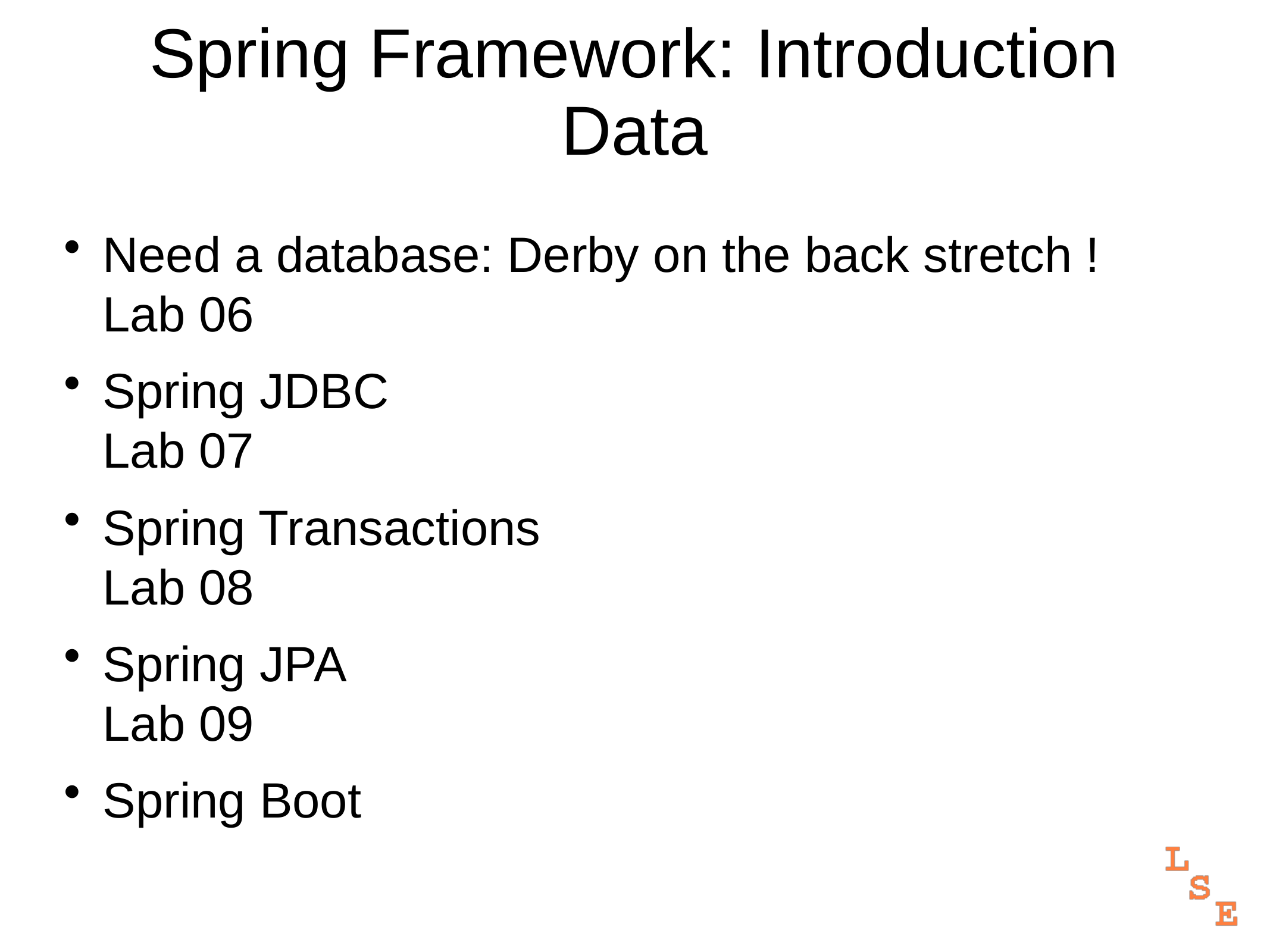

# Spring Framework: Introduction
Data
Need a database: Derby on the back stretch !
Lab 06
Spring JDBC
Lab 07
Spring Transactions
Lab 08
Spring JPA
Lab 09
Spring Boot
53